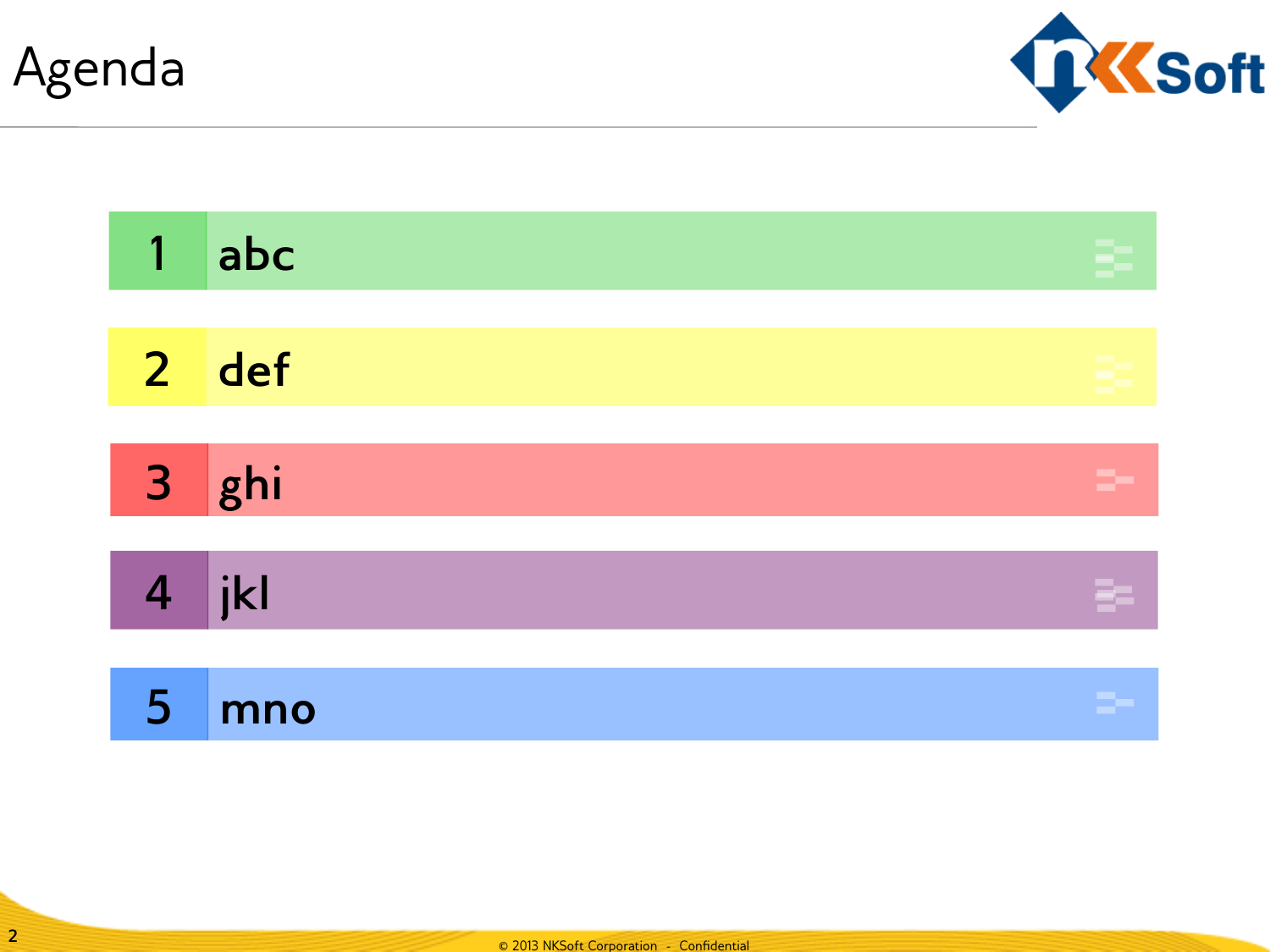

# Agenda
1
abc

2
def
3
ghi
4
jkl
5
mno